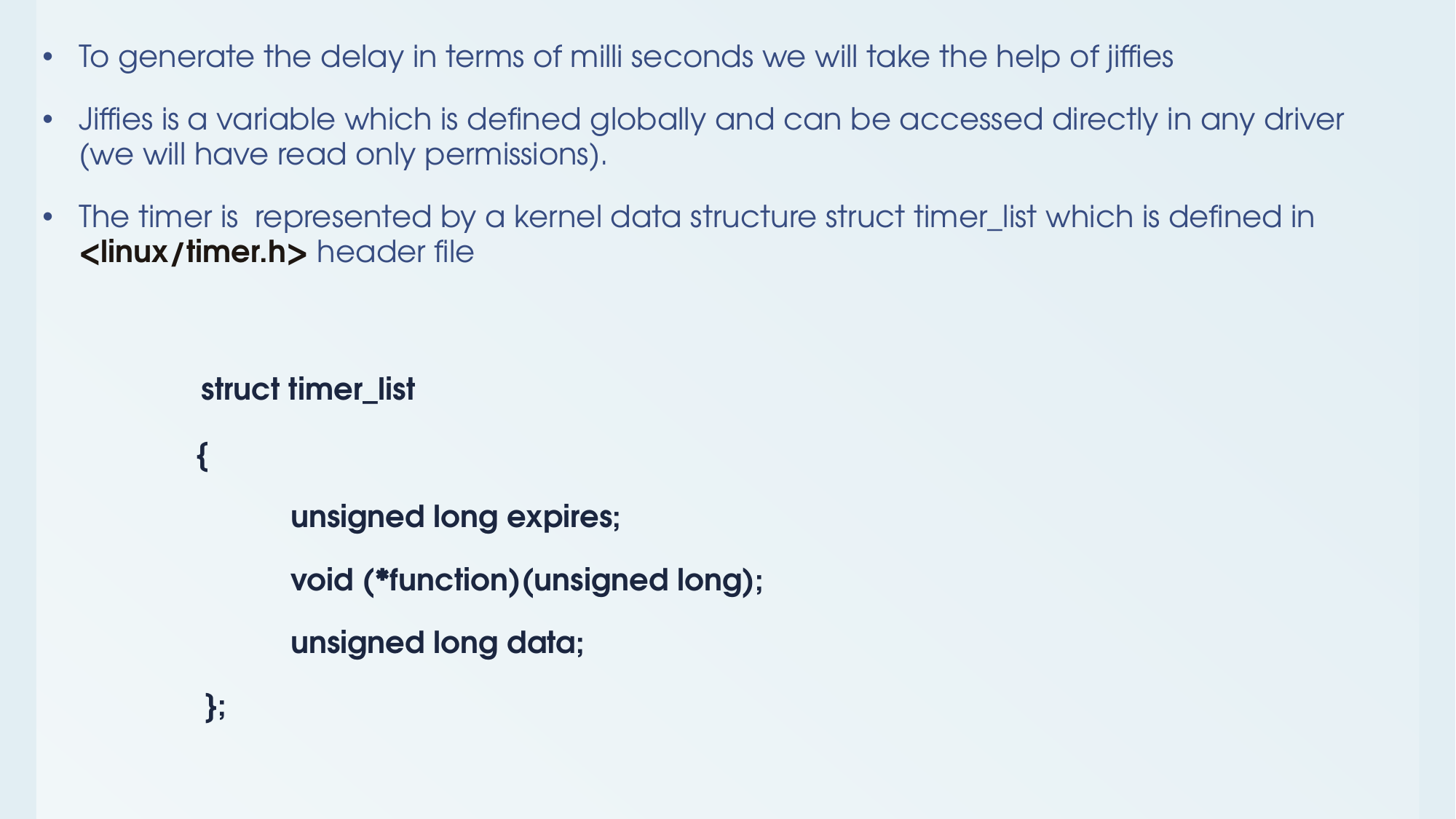

To generate the delay in terms of milli seconds we will take the help of jiffies
Jiffies is a variable which is defined globally and can be accessed directly in any driver (we will have read only permissions).
The timer is  represented by a kernel data structure struct timer_list which is defined in <linux/timer.h> header file

                struct timer_list
                  {
                             unsigned long expires;
                             void (*function)(unsigned long);
                             unsigned long data;
                   };